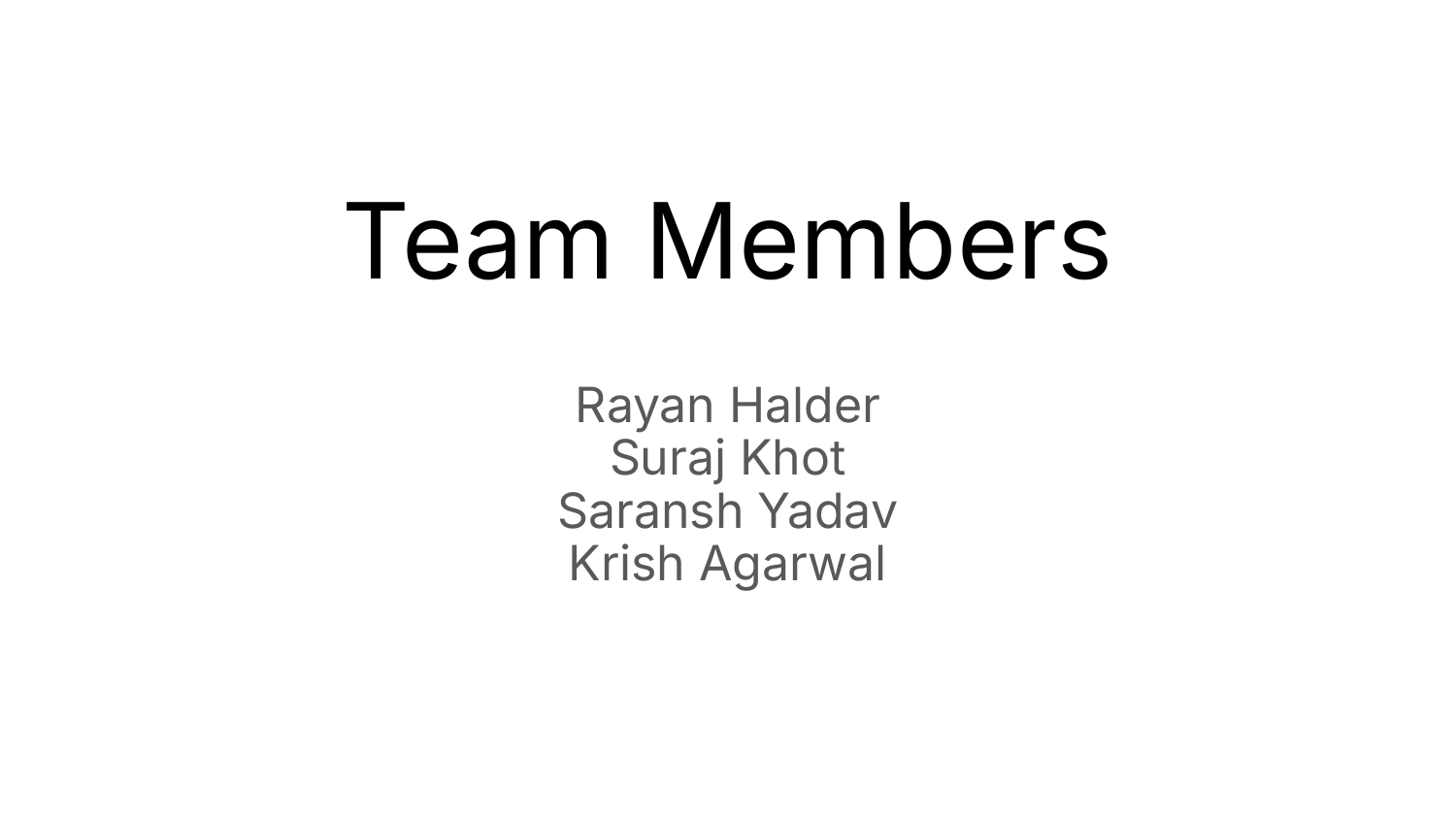

# Team Members
Rayan Halder
Suraj Khot
Saransh Yadav
Krish Agarwal